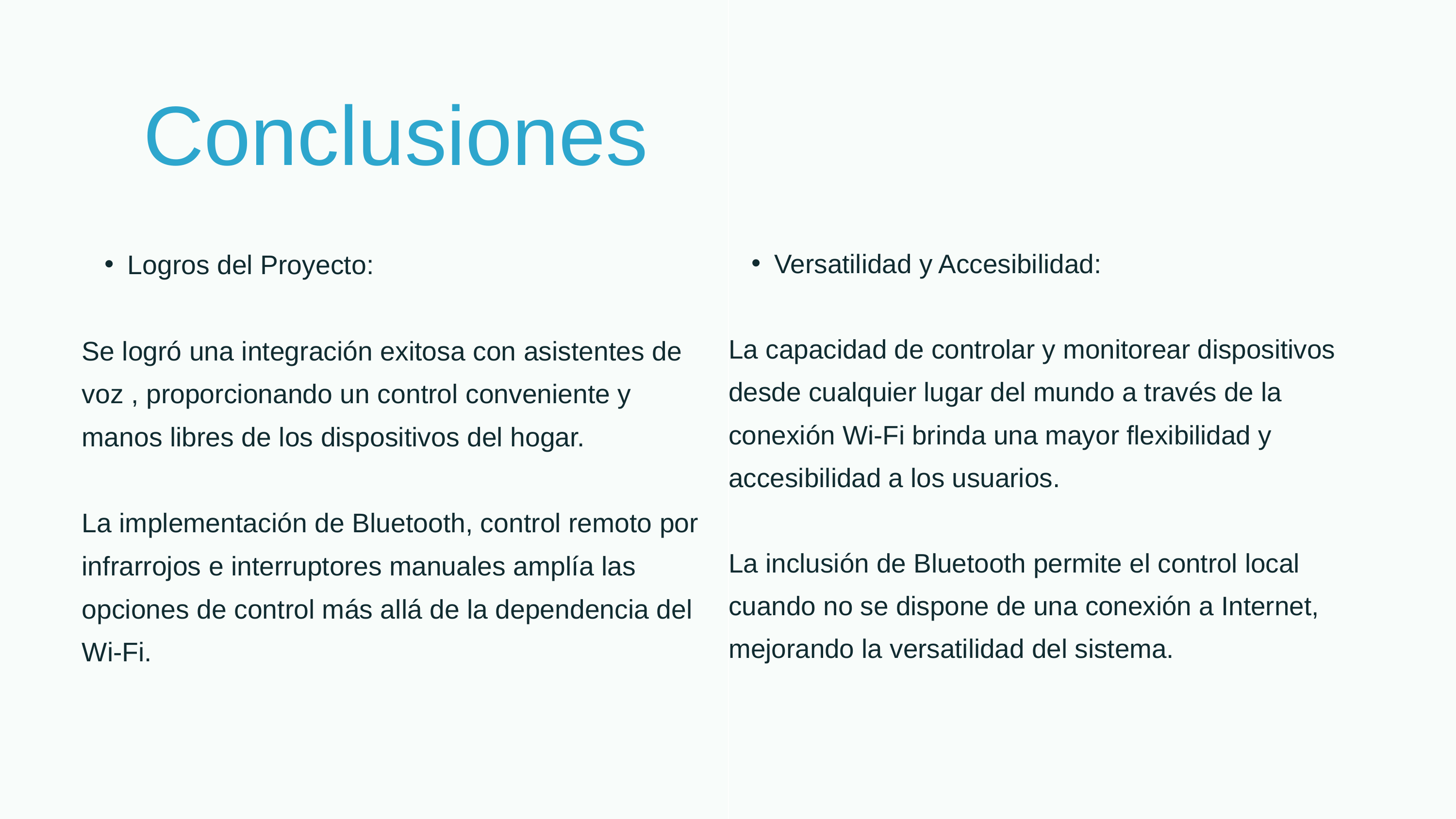

Conclusiones
Logros del Proyecto:

Se logró una integración exitosa con asistentes de voz , proporcionando un control conveniente y manos libres de los dispositivos del hogar.

La implementación de Bluetooth, control remoto por infrarrojos e interruptores manuales amplía las opciones de control más allá de la dependencia del Wi-Fi.

Versatilidad y Accesibilidad:

La capacidad de controlar y monitorear dispositivos desde cualquier lugar del mundo a través de la conexión Wi-Fi brinda una mayor flexibilidad y accesibilidad a los usuarios.

La inclusión de Bluetooth permite el control local cuando no se dispone de una conexión a Internet, mejorando la versatilidad del sistema.